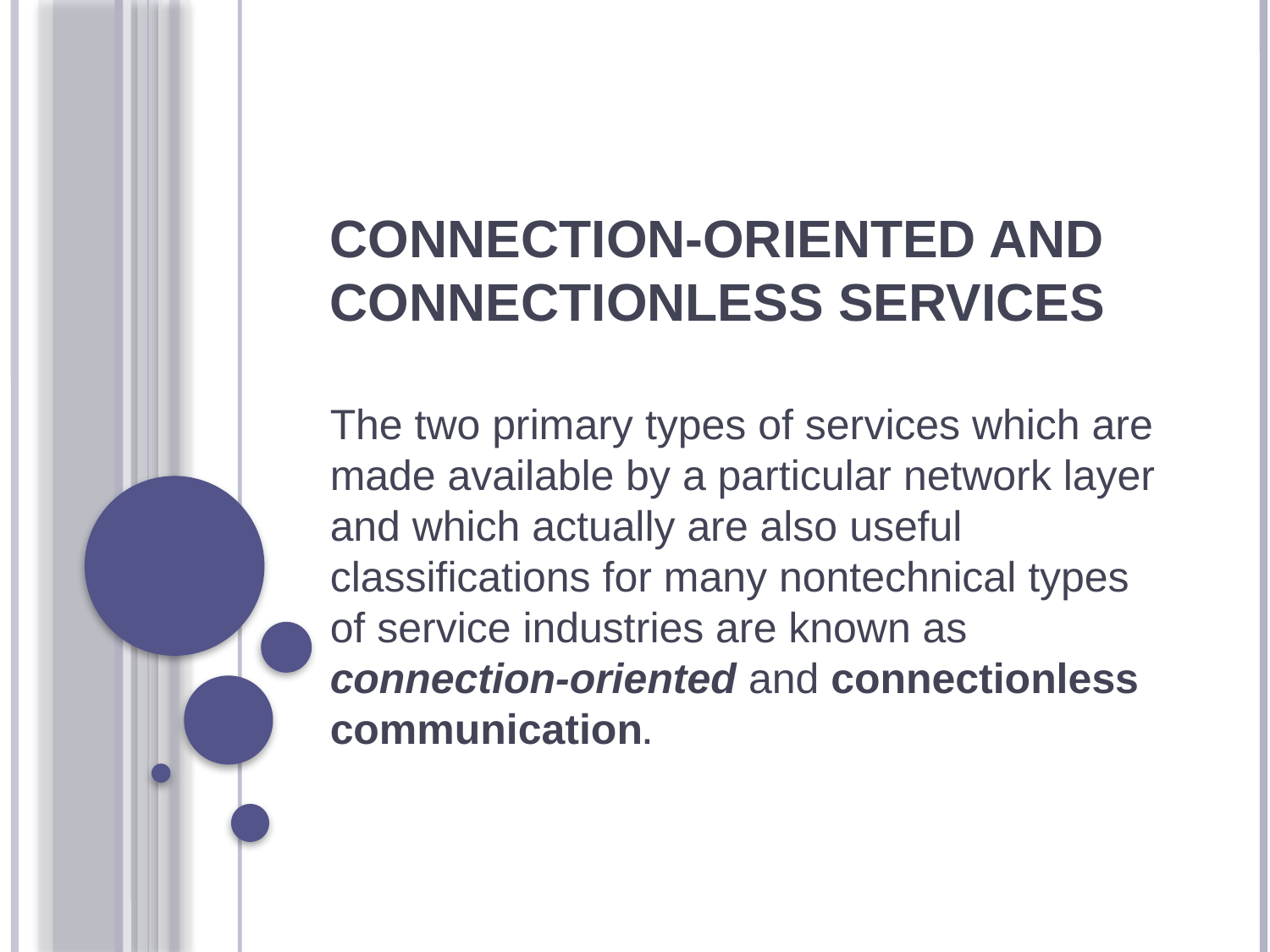

# Connection-oriented and connectionless services
The two primary types of services which are made available by a particular network layer and which actually are also useful classifications for many nontechnical types of service industries are known as connection-oriented and connectionless communication.